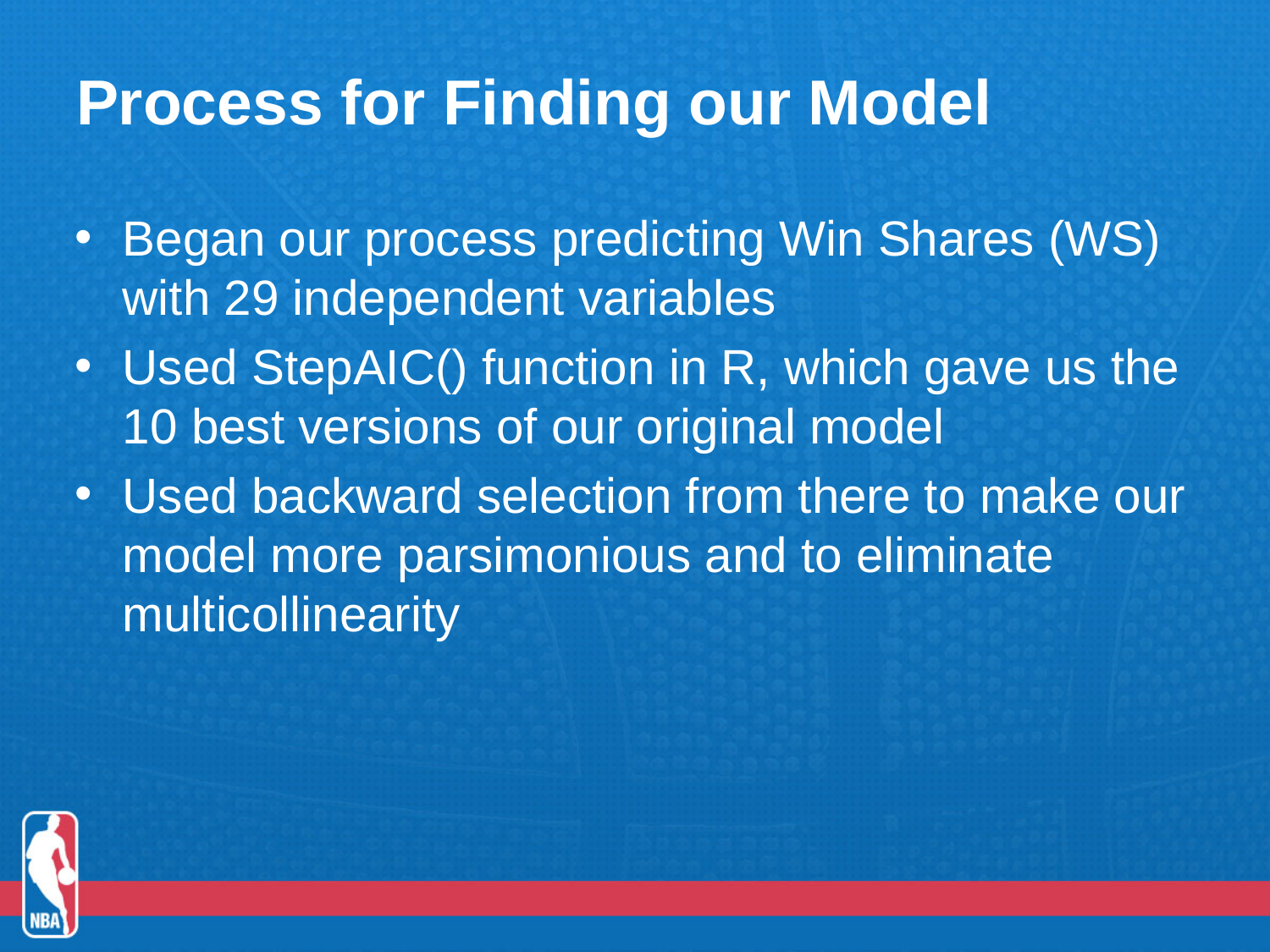

# Process for Finding our Model
Began our process predicting Win Shares (WS) with 29 independent variables
Used StepAIC() function in R, which gave us the 10 best versions of our original model
Used backward selection from there to make our model more parsimonious and to eliminate multicollinearity